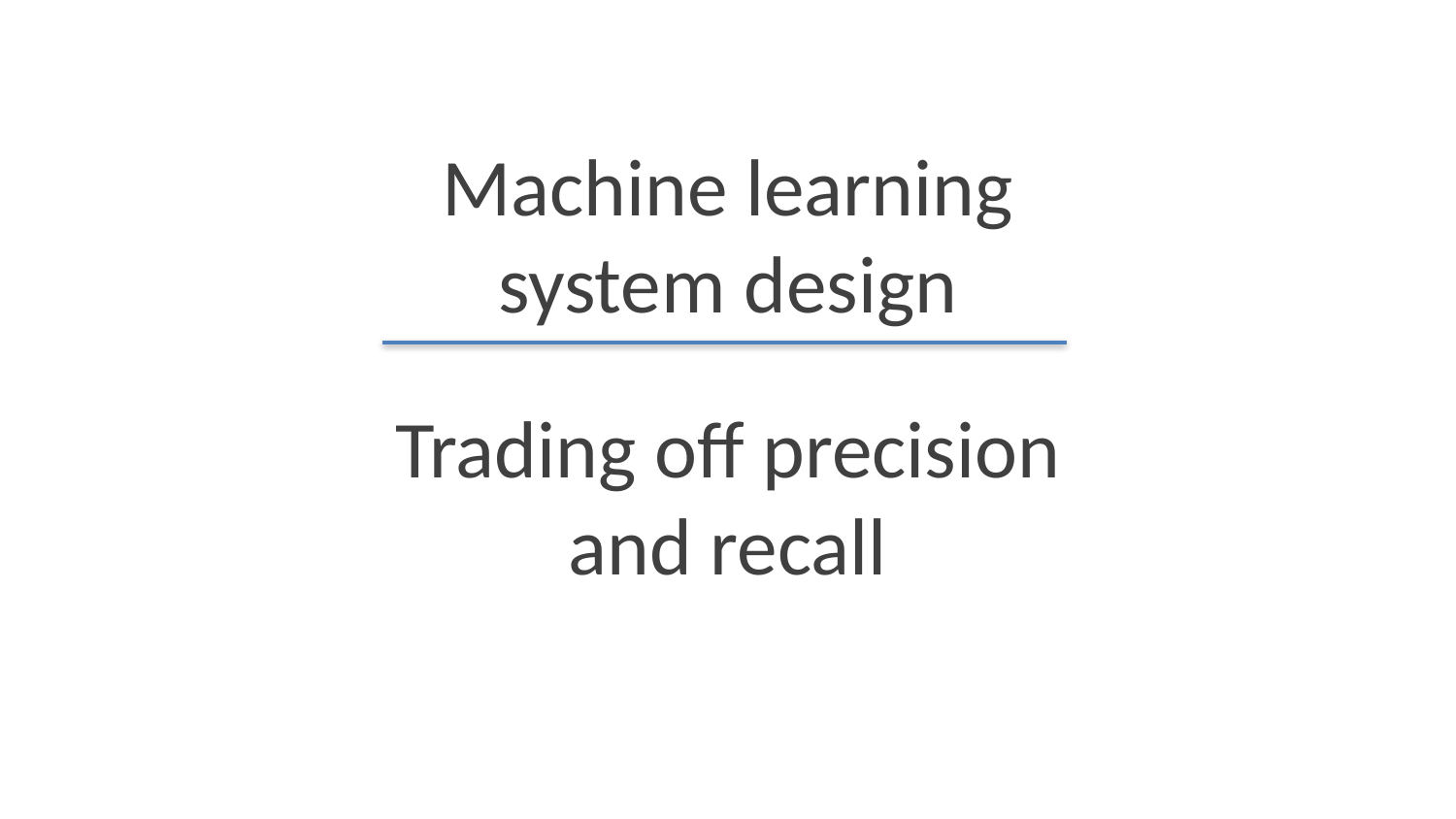

Machine learning system design
Trading off precision and recall